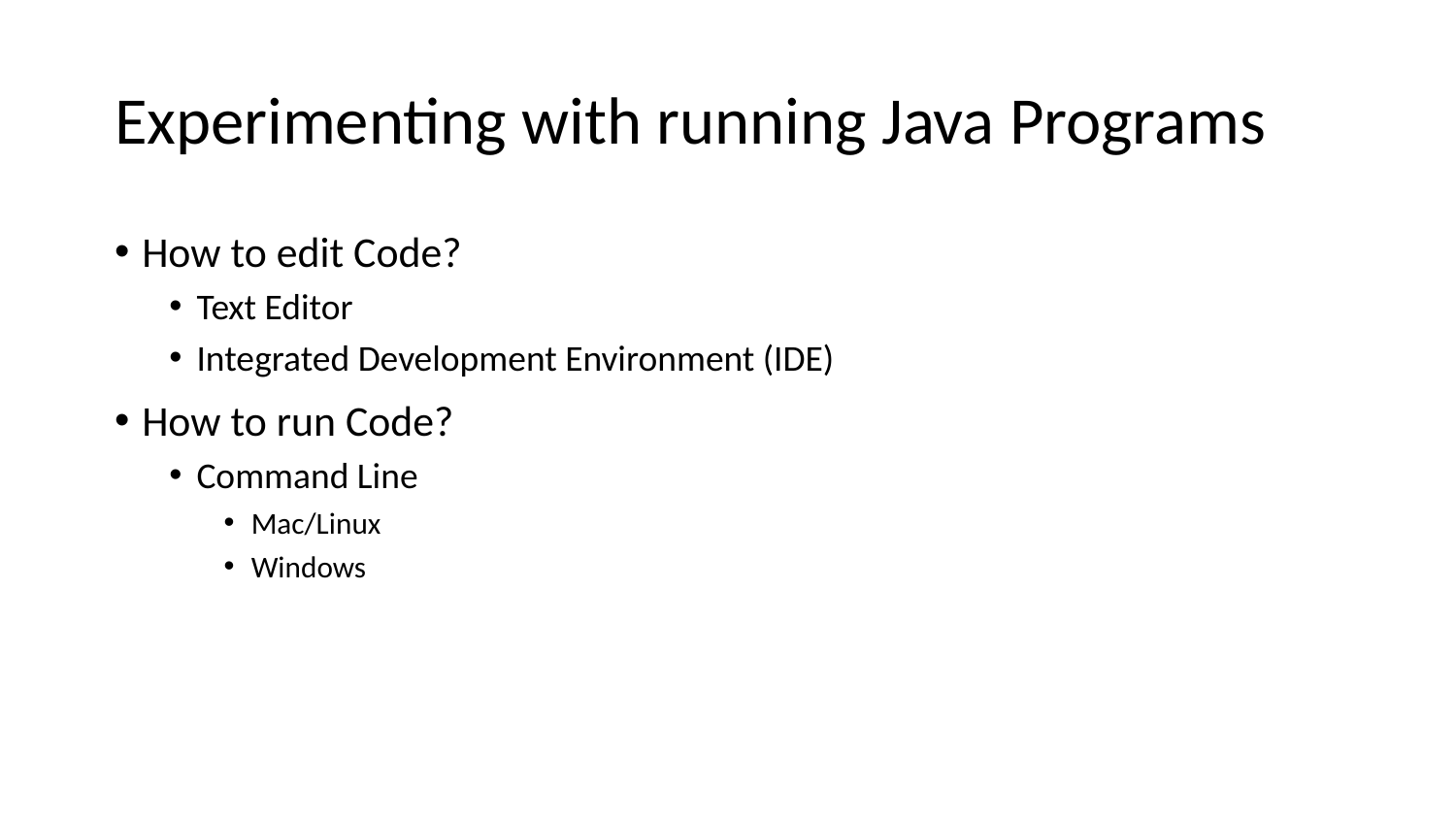

# Experimenting with running Java Programs
How to edit Code?
Text Editor
Integrated Development Environment (IDE)
How to run Code?
Command Line
Mac/Linux
Windows